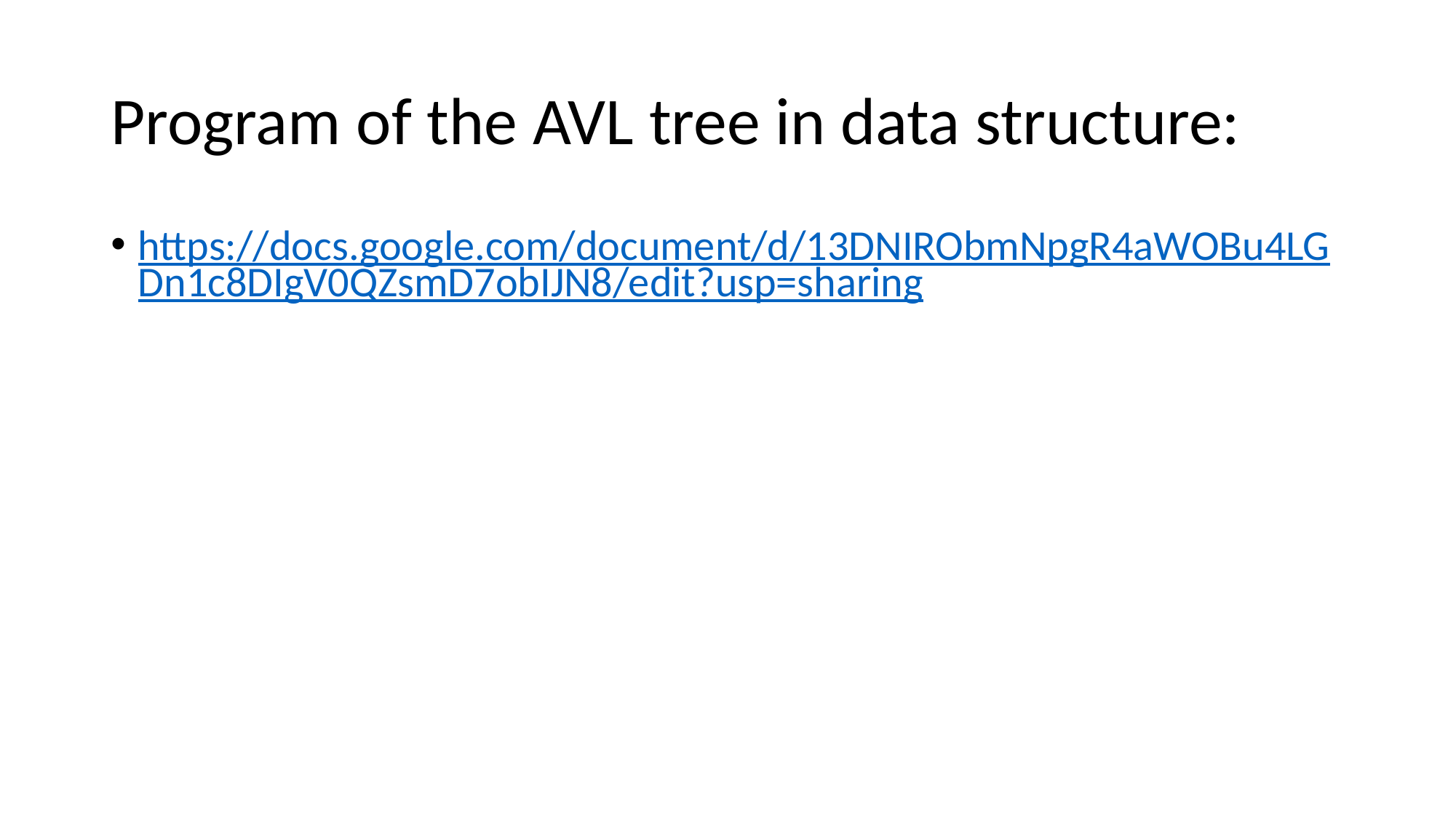

# Program of the AVL tree in data structure:
https://docs.google.com/document/d/13DNIRObmNpgR4aWOBu4LGDn1c8DIgV0QZsmD7obIJN8/edit?usp=sharing